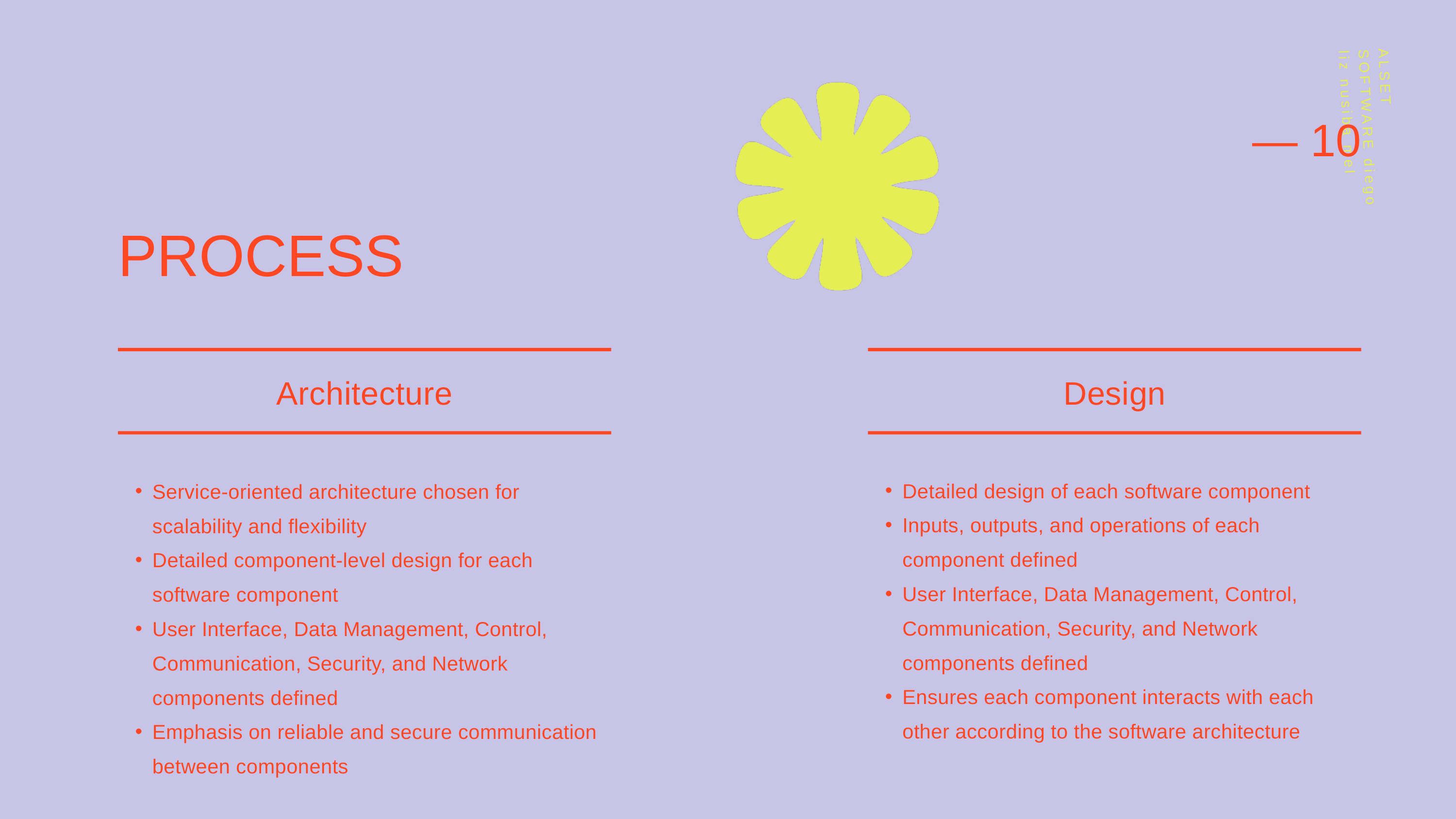

ALSET SOFTWARE diego liz nusiba mel

— 10
PROCESS

Architecture

Service-oriented architecture chosen for scalability and flexibility
Detailed component-level design for each software component
User Interface, Data Management, Control, Communication, Security, and Network components defined
Emphasis on reliable and secure communication between components

Design

Detailed design of each software component
Inputs, outputs, and operations of each component defined
User Interface, Data Management, Control, Communication, Security, and Network components defined
Ensures each component interacts with each other according to the software architecture